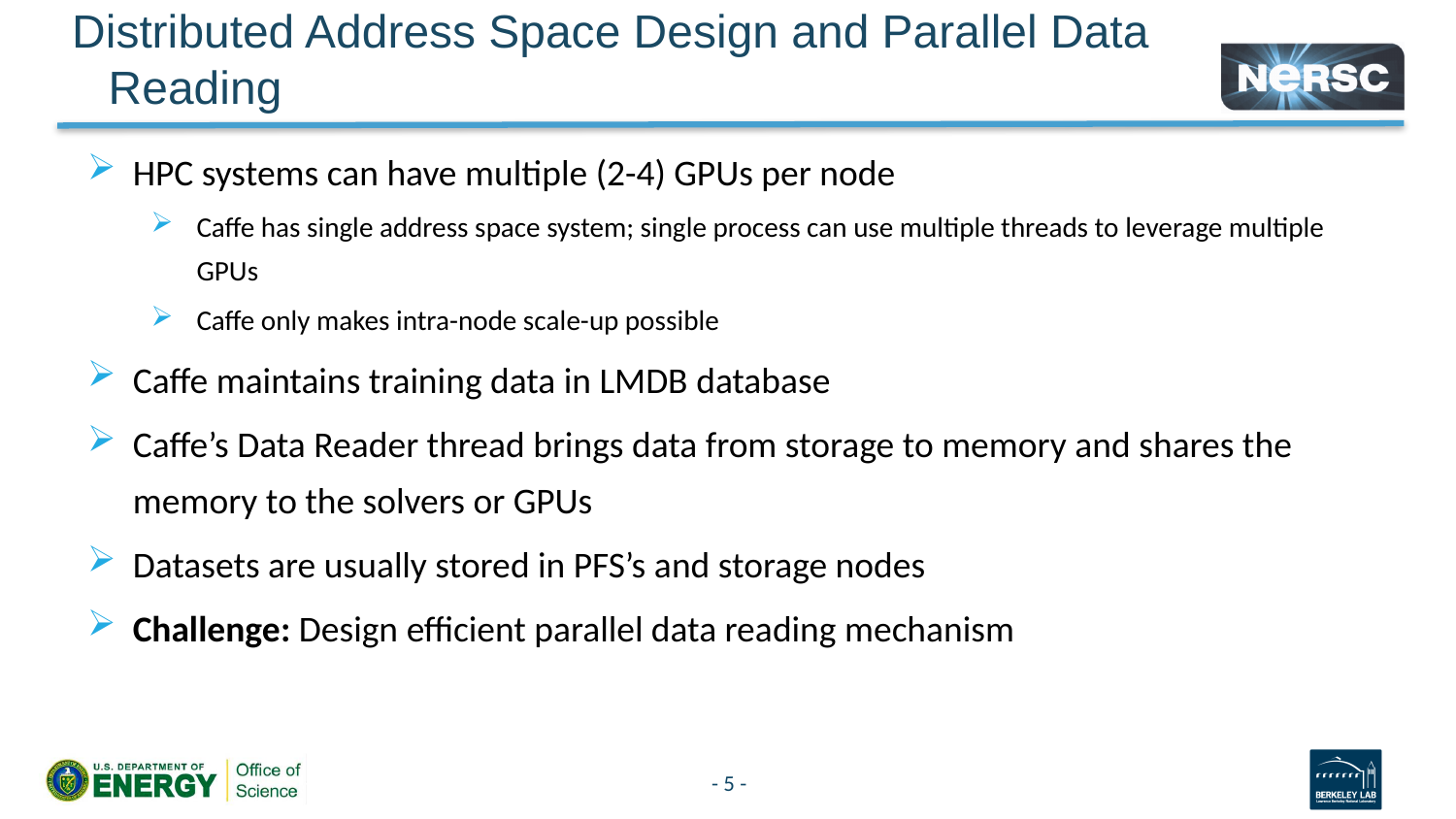

# Distributed Address Space Design and Parallel Data Reading
HPC systems can have multiple (2-4) GPUs per node
Caffe has single address space system; single process can use multiple threads to leverage multiple GPUs
Caffe only makes intra-node scale-up possible
Caffe maintains training data in LMDB database
Caffe’s Data Reader thread brings data from storage to memory and shares the memory to the solvers or GPUs
Datasets are usually stored in PFS’s and storage nodes
Challenge: Design efficient parallel data reading mechanism
5